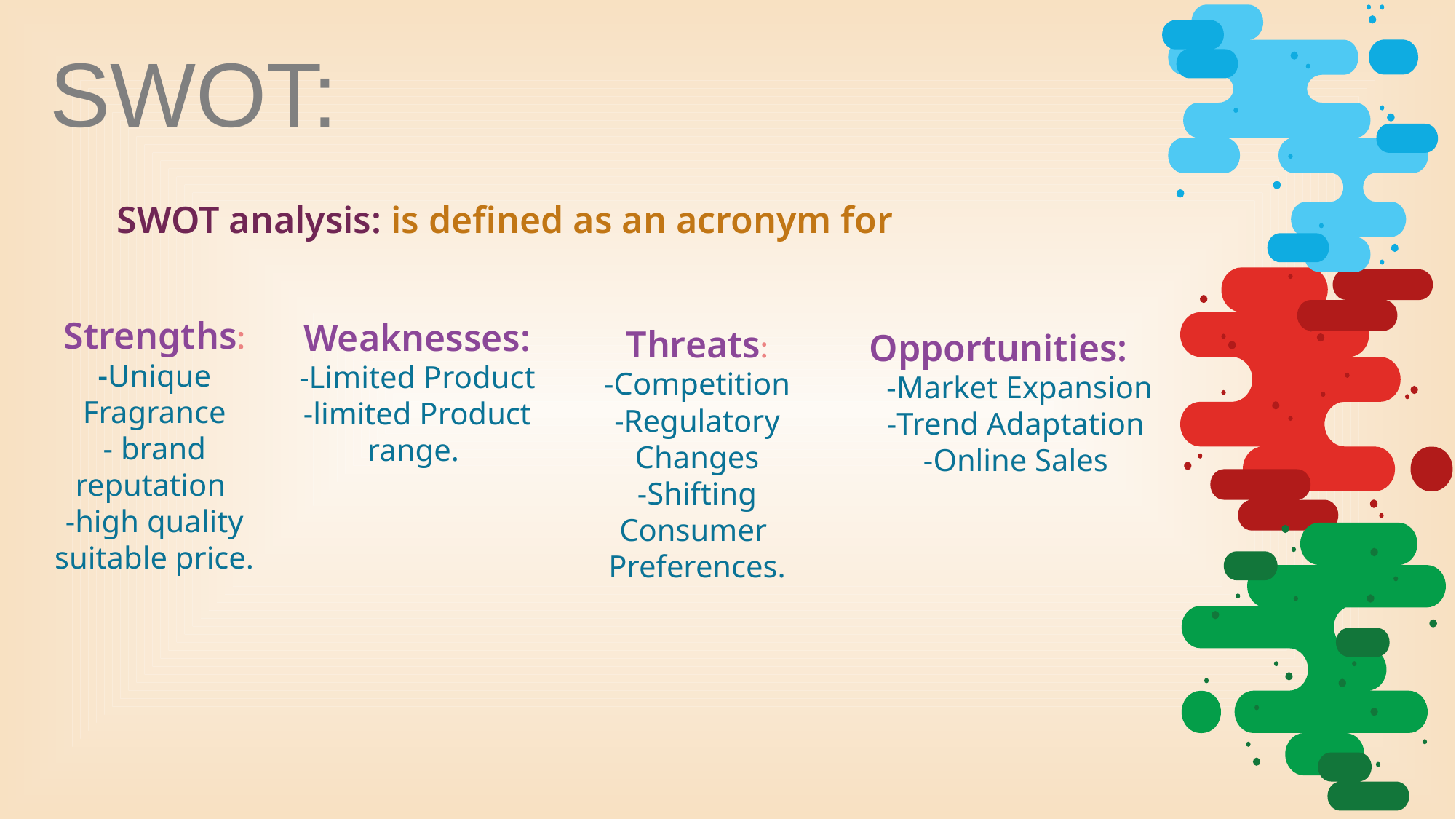

SWOT:
 SWOT analysis: is defined as an acronym for
Threats:
-Competition
-Regulatory Changes
-Shifting Consumer  Preferences.
Strengths:
-Unique Fragrance
- brand reputation
 -high quality
suitable price.

Weaknesses:
-Limited Product
-limited Product range.
Opportunities:
 -Market Expansion
-Trend Adaptation
-Online Sales